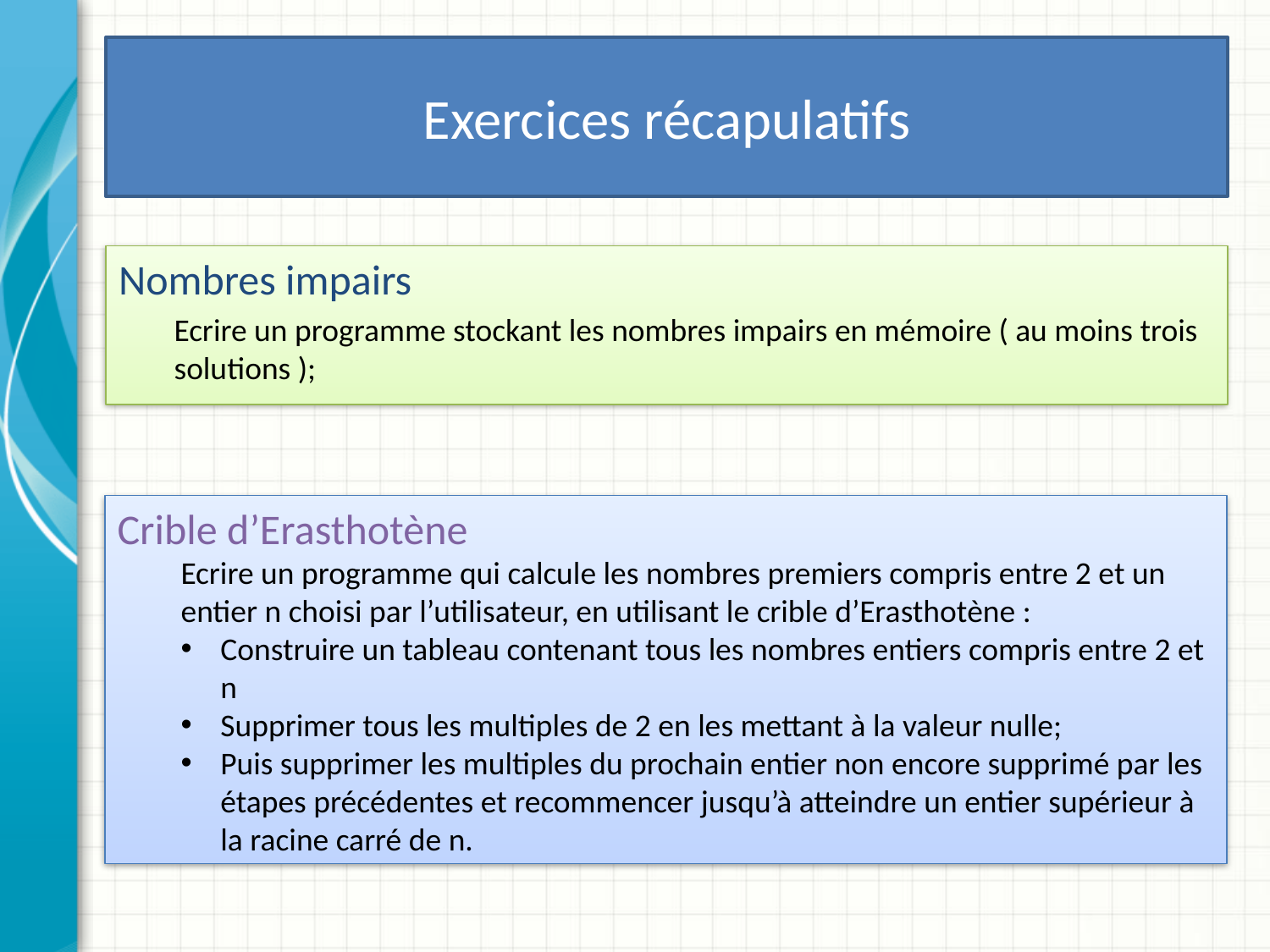

# Exercices récapulatifs
Nombres impairs
Ecrire un programme stockant les nombres impairs en mémoire ( au moins trois solutions );

Crible d’Erasthotène
Ecrire un programme qui calcule les nombres premiers compris entre 2 et un entier n choisi par l’utilisateur, en utilisant le crible d’Erasthotène :
Construire un tableau contenant tous les nombres entiers compris entre 2 et n
Supprimer tous les multiples de 2 en les mettant à la valeur nulle;
Puis supprimer les multiples du prochain entier non encore supprimé par les étapes précédentes et recommencer jusqu’à atteindre un entier supérieur à la racine carré de n.